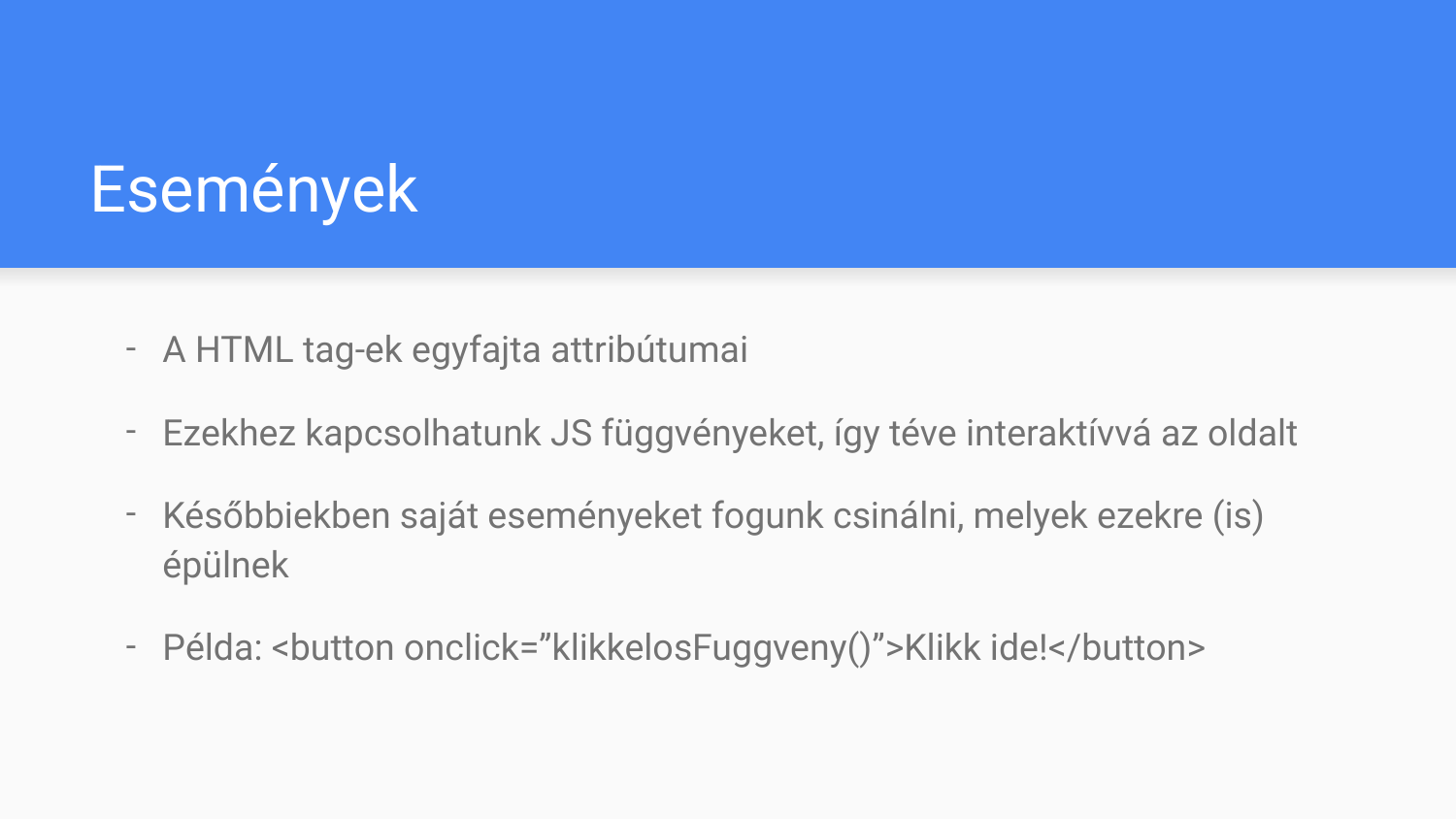

# Események
A HTML tag-ek egyfajta attribútumai
Ezekhez kapcsolhatunk JS függvényeket, így téve interaktívvá az oldalt
Későbbiekben saját eseményeket fogunk csinálni, melyek ezekre (is) épülnek
Példa: <button onclick=”klikkelosFuggveny()”>Klikk ide!</button>